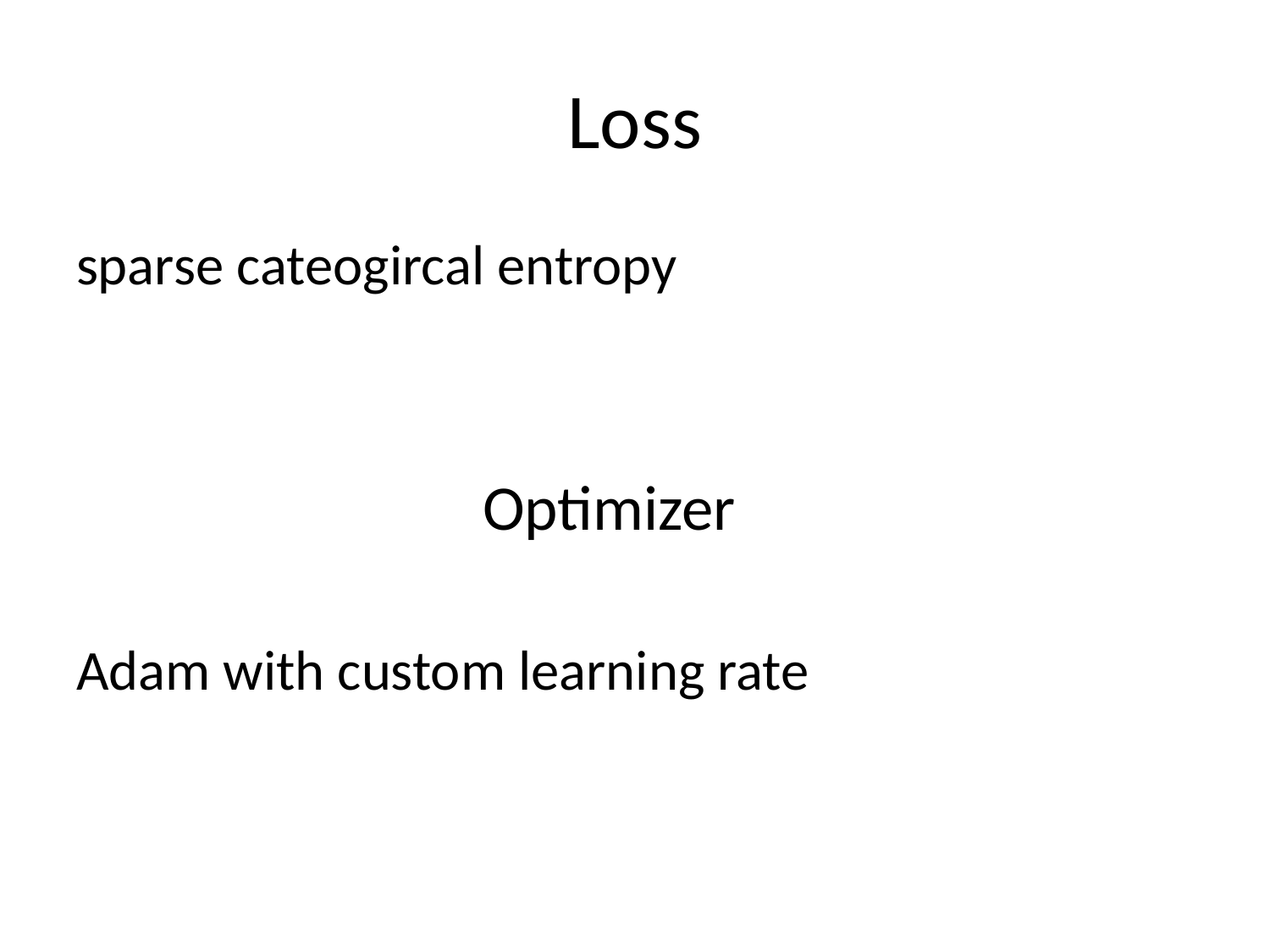

# Loss
sparse cateogircal entropy

			  Optimizer

Adam with custom learning rate